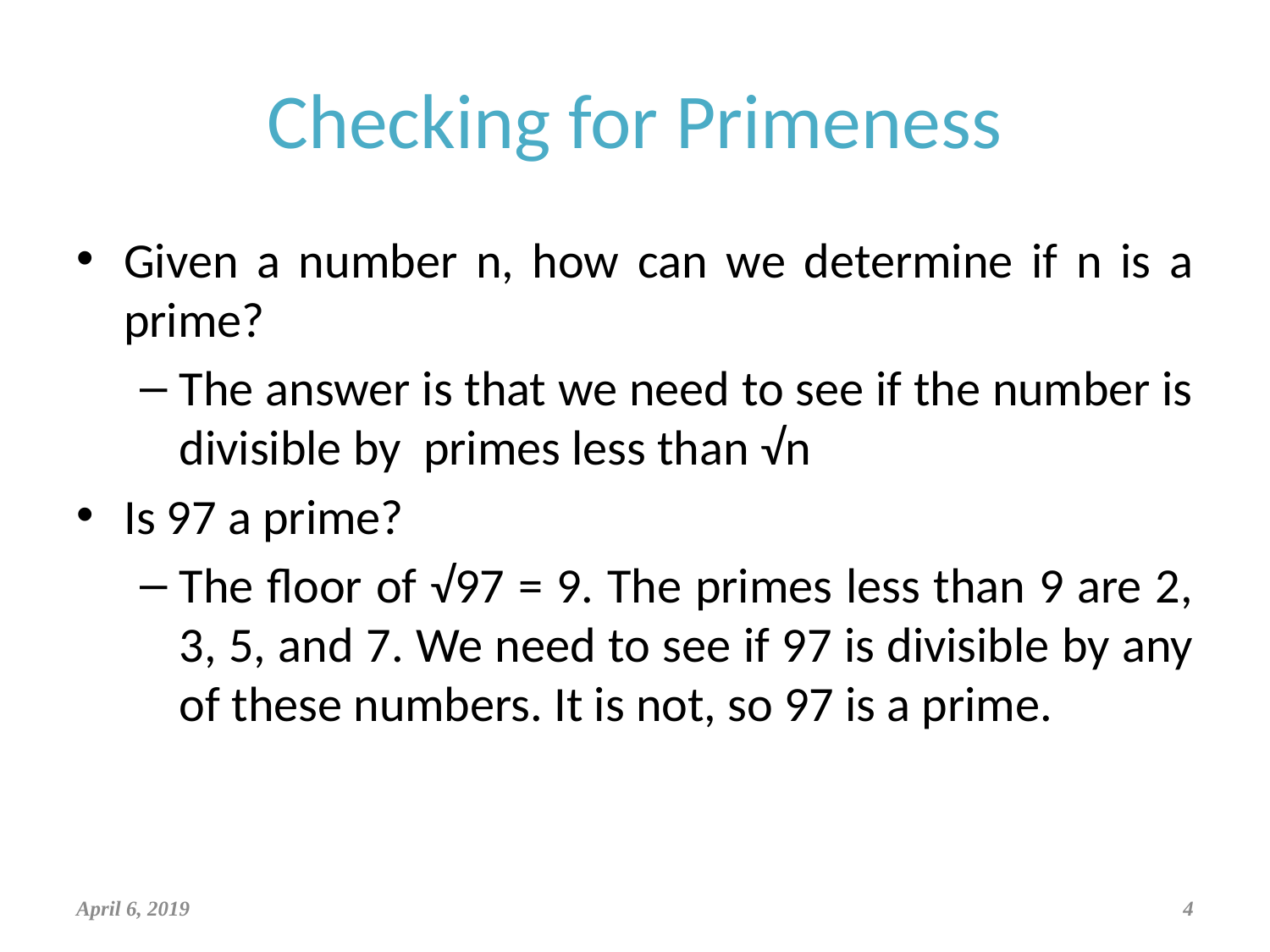

# Checking for Primeness
Given a number n, how can we determine if n is a prime?
The answer is that we need to see if the number is divisible by  primes less than √n
Is 97 a prime?
The floor of √97 = 9. The primes less than 9 are 2, 3, 5, and 7. We need to see if 97 is divisible by any of these numbers. It is not, so 97 is a prime.

April 6, 2019
4